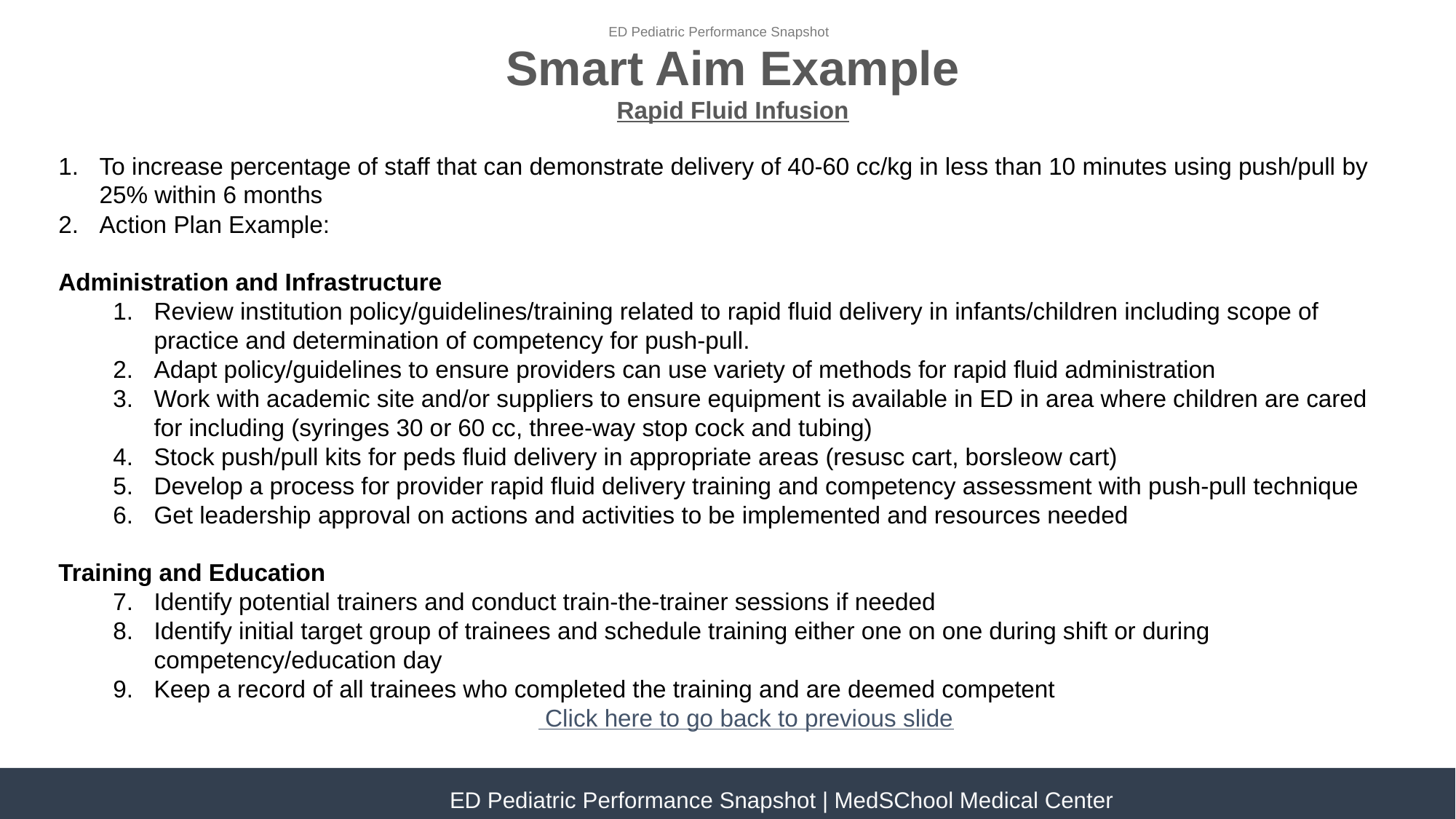

ED Pediatric Performance Snapshot
Smart Aim Example
Rapid Fluid Infusion

To increase percentage of staff that can demonstrate delivery of 40-60 cc/kg in less than 10 minutes using push/pull by 25% within 6 months
Action Plan Example:

Administration and Infrastructure
Review institution policy/guidelines/training related to rapid fluid delivery in infants/children including scope of practice and determination of competency for push-pull.
Adapt policy/guidelines to ensure providers can use variety of methods for rapid fluid administration
Work with academic site and/or suppliers to ensure equipment is available in ED in area where children are cared for including (syringes 30 or 60 cc, three-way stop cock and tubing)
Stock push/pull kits for peds fluid delivery in appropriate areas (resusc cart, borsleow cart)
Develop a process for provider rapid fluid delivery training and competency assessment with push-pull technique
Get leadership approval on actions and activities to be implemented and resources needed

Training and Education
Identify potential trainers and conduct train-the-trainer sessions if needed
Identify initial target group of trainees and schedule training either one on one during shift or during competency/education day
Keep a record of all trainees who completed the training and are deemed competent
 Click here to go back to previous slide